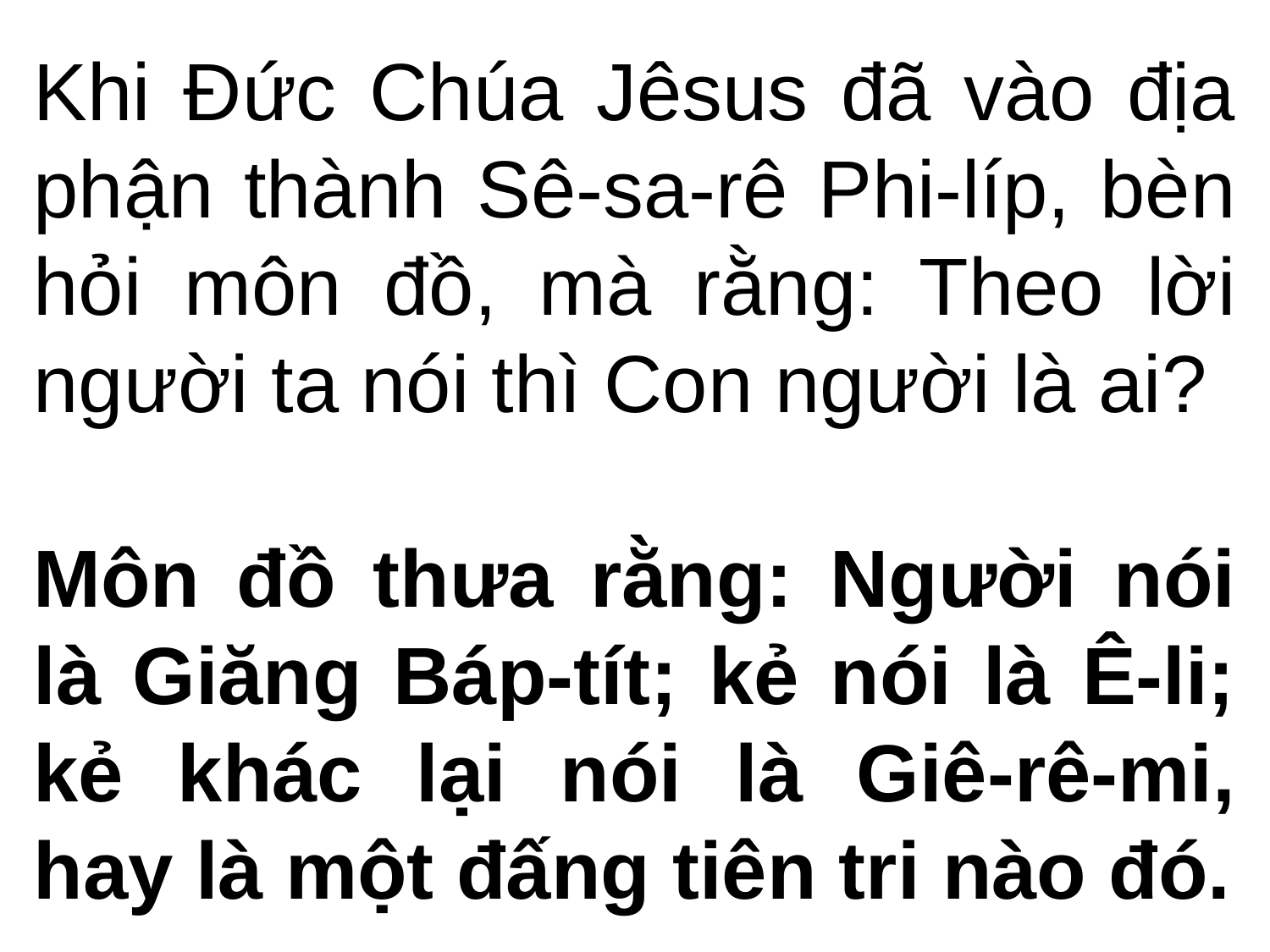

Khi Đức Chúa Jêsus đã vào địa phận thành Sê-sa-rê Phi-líp, bèn hỏi môn đồ, mà rằng: Theo lời người ta nói thì Con người là ai?

Môn đồ thưa rằng: Người nói là Giăng Báp-tít; kẻ nói là Ê-li; kẻ khác lại nói là Giê-rê-mi, hay là một đấng tiên tri nào đó.